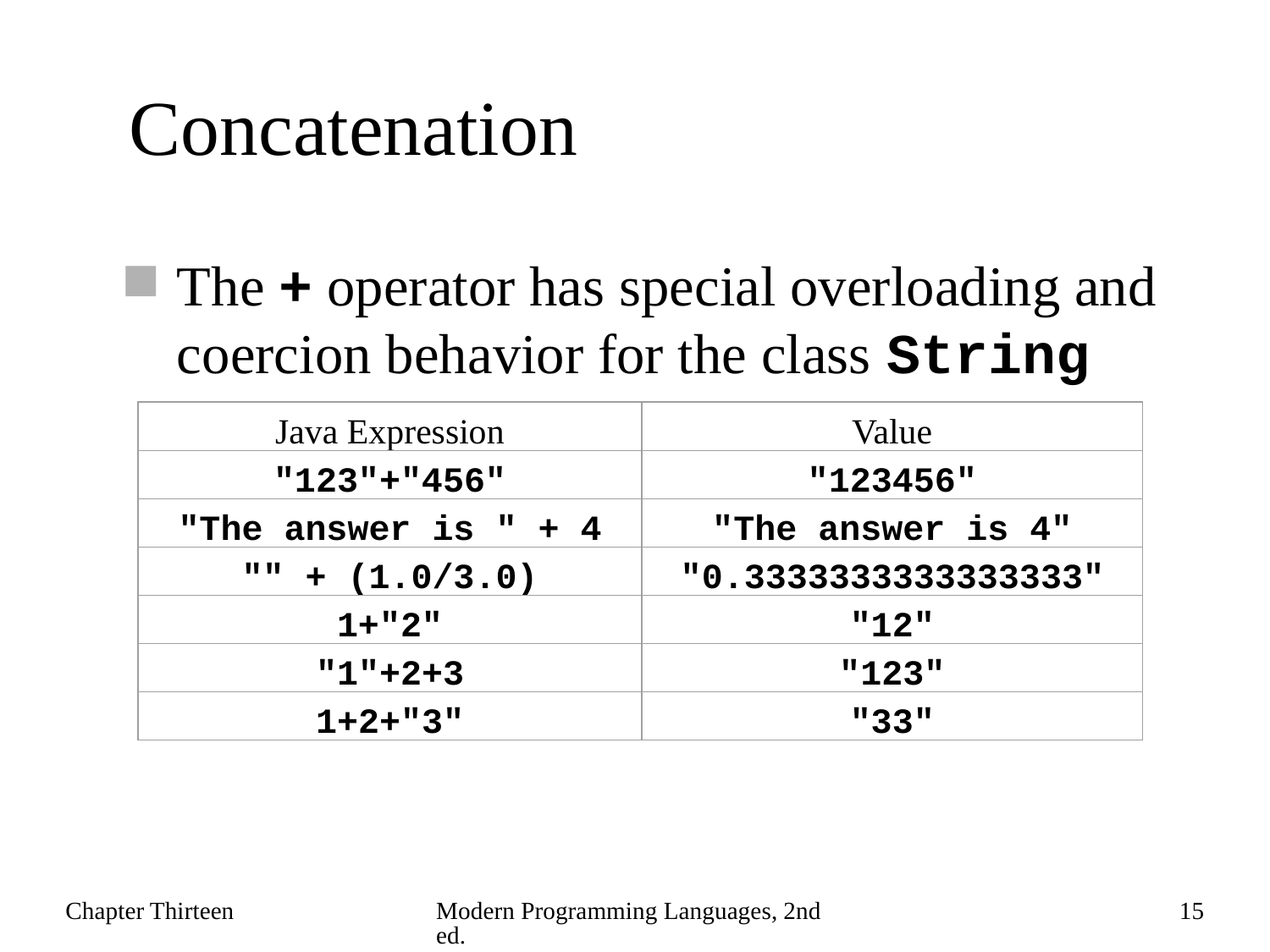

# Concatenation

The + operator has special overloading and coercion behavior for the class String

Java Expression

Value

"123"+"456"

"123456"

"The answer is " + 4

"The answer is 4"

"" + (1.0/3.0)

"0.3333333333333333"

1+"2"

"12"

"1"+2+3

"123"

1+2+"3"

"33"

Chapter Thirteen
Modern Programming Languages, 2nd ed.
15